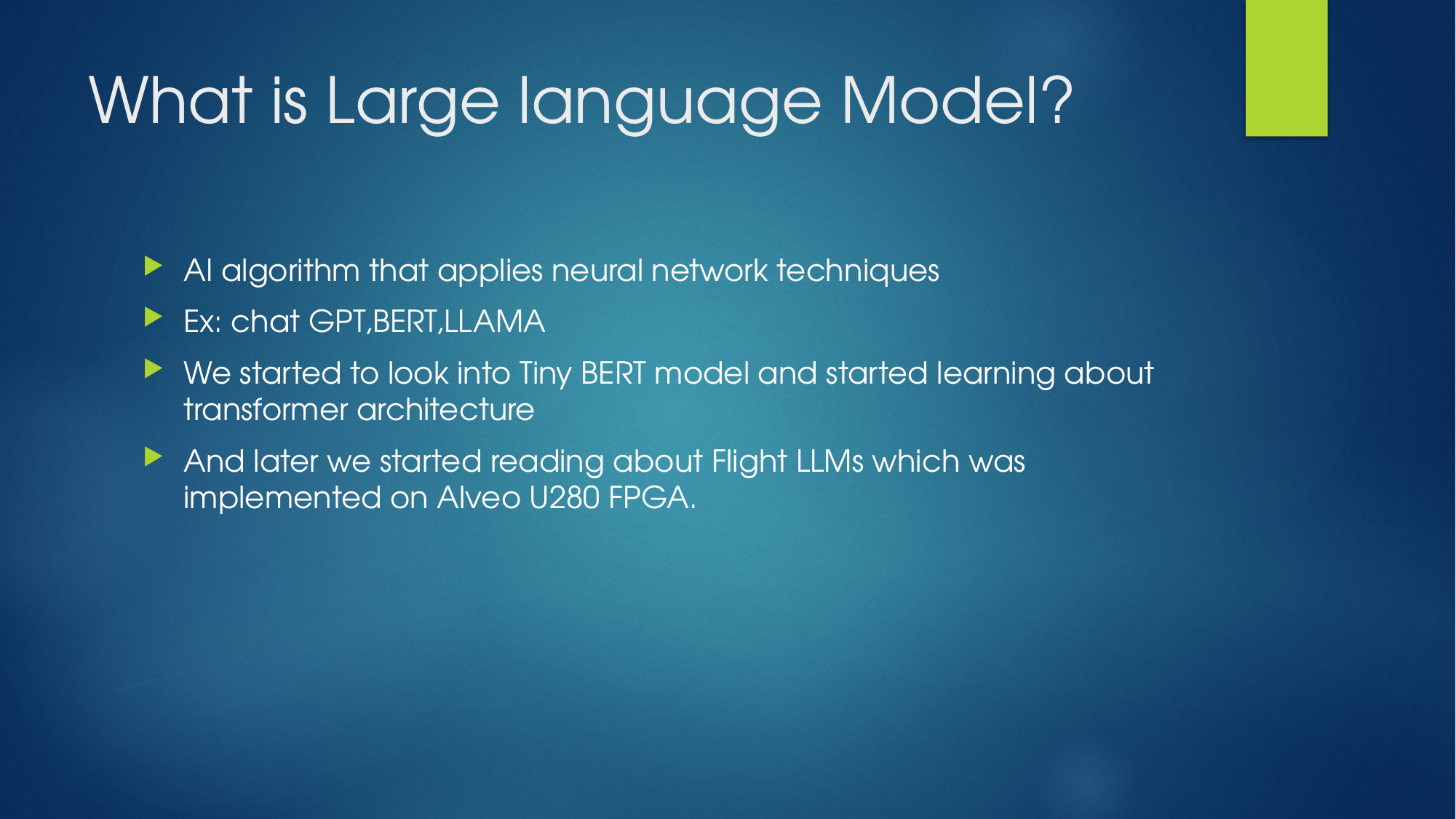

# What is Large language Model?
AI algorithm that applies neural network techniques
Ex: chat GPT,BERT,LLAMA
We started to look into Tiny BERT model and started learning about transformer architecture
And later we started reading about Flight LLMs which was implemented on Alveo U280 FPGA.